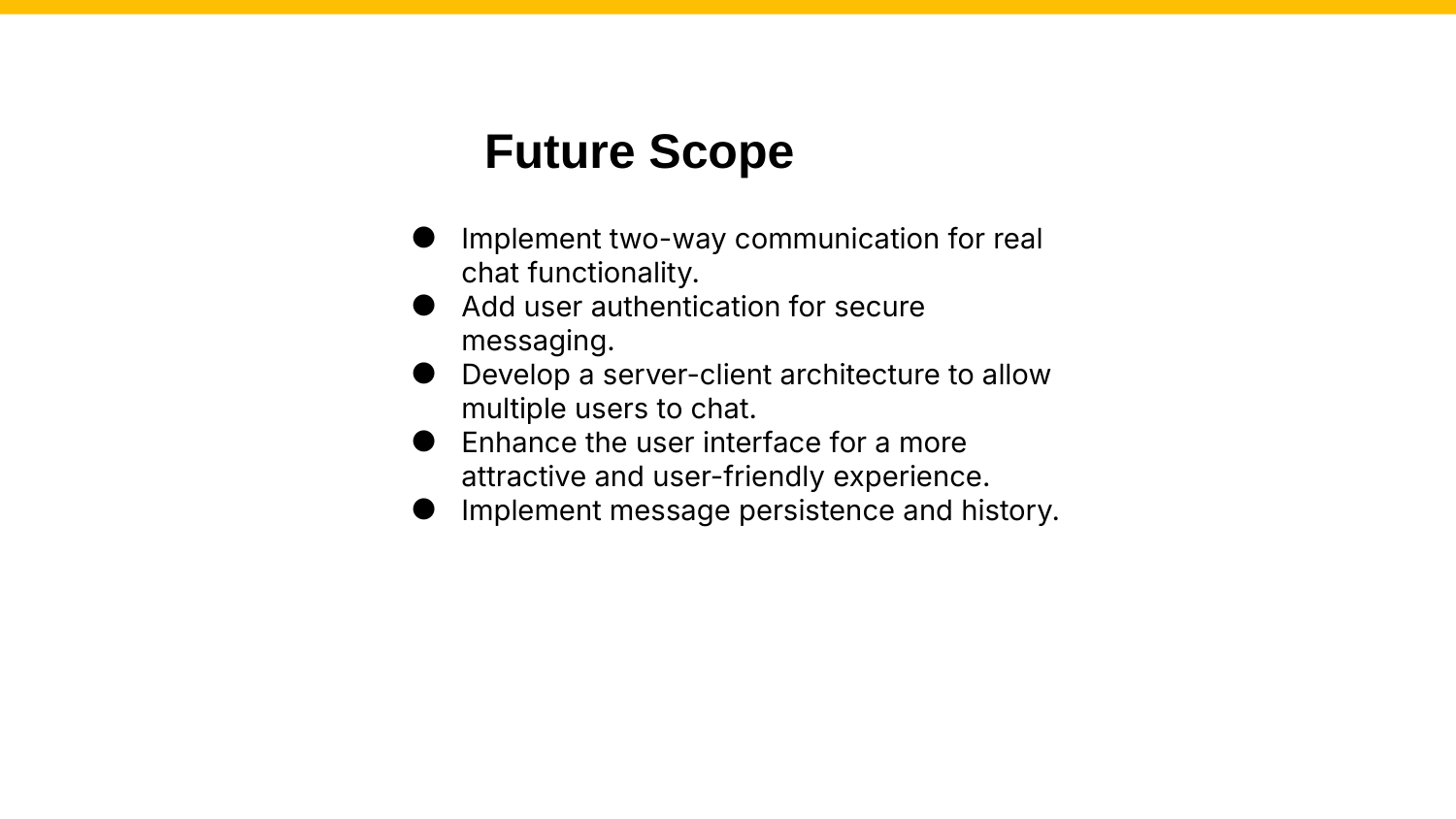

# Future Scope
Implement two-way communication for real chat functionality.
Add user authentication for secure messaging.
Develop a server-client architecture to allow multiple users to chat.
Enhance the user interface for a more attractive and user-friendly experience.
Implement message persistence and history.